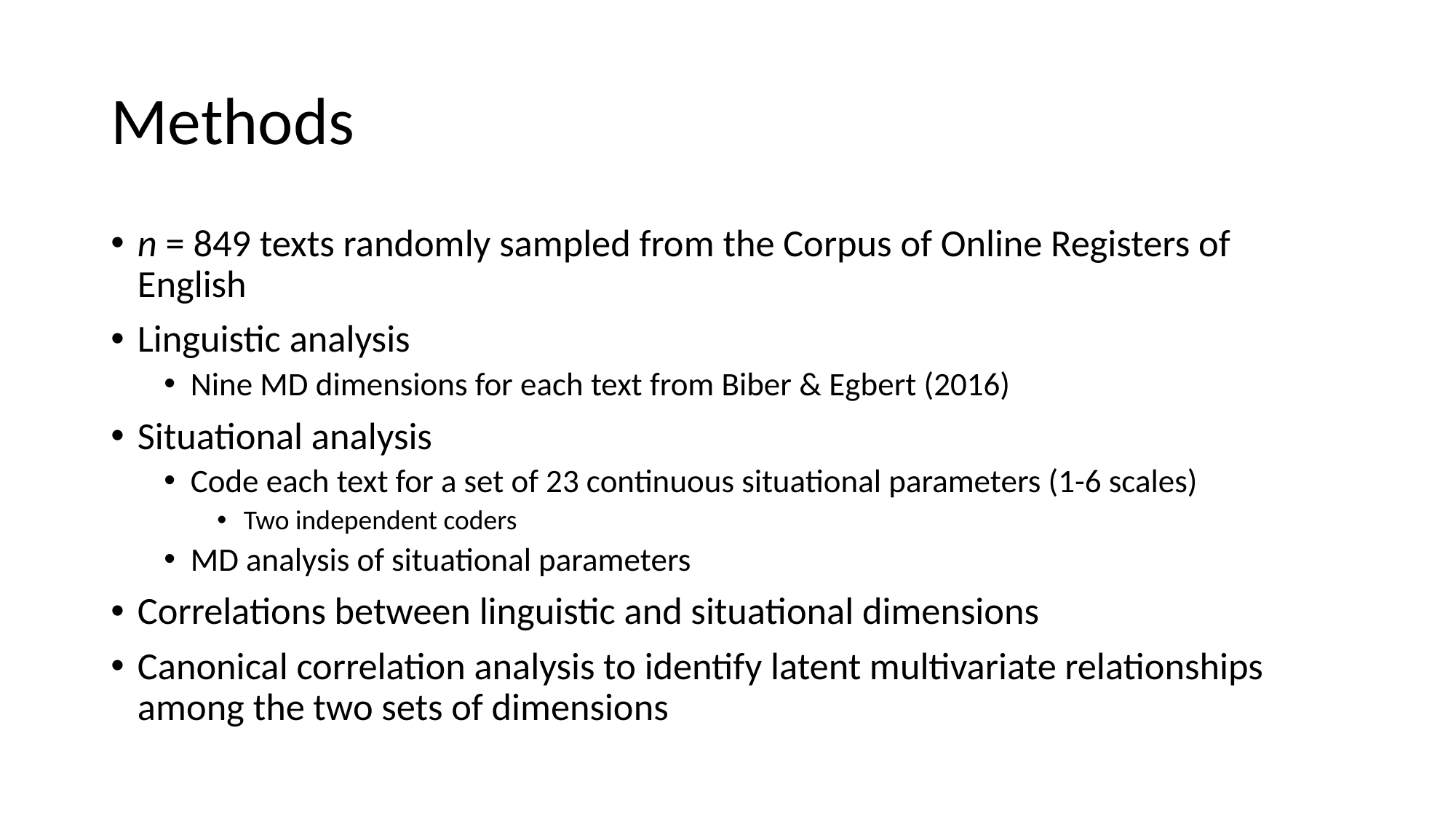

# Methods
n = 849 texts randomly sampled from the Corpus of Online Registers of English
Linguistic analysis
Nine MD dimensions for each text from Biber & Egbert (2016)
Situational analysis
Code each text for a set of 23 continuous situational parameters (1-6 scales)
Two independent coders
MD analysis of situational parameters
Correlations between linguistic and situational dimensions
Canonical correlation analysis to identify latent multivariate relationships among the two sets of dimensions